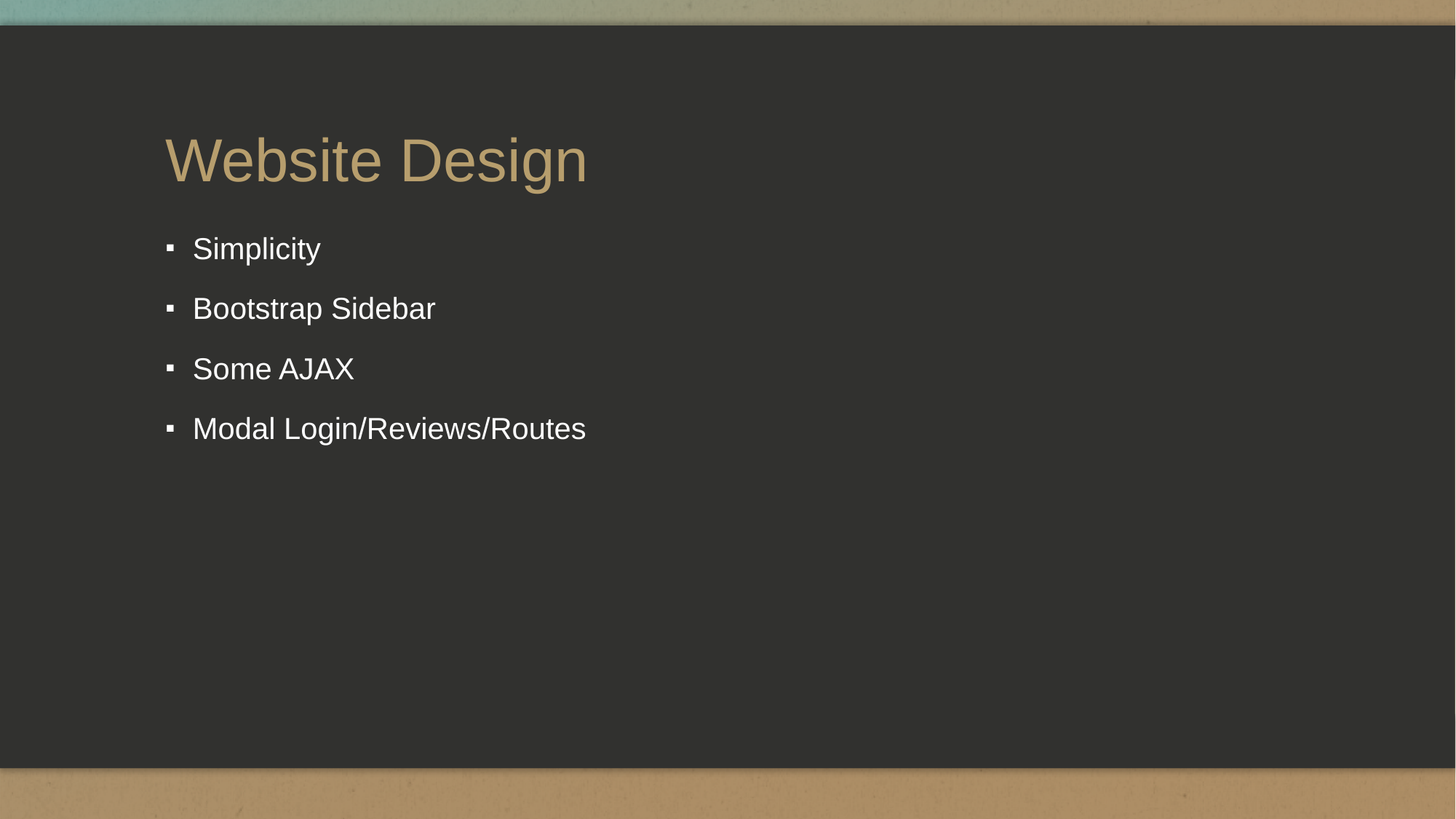

# Website Design
Simplicity
Bootstrap Sidebar
Some AJAX
Modal Login/Reviews/Routes